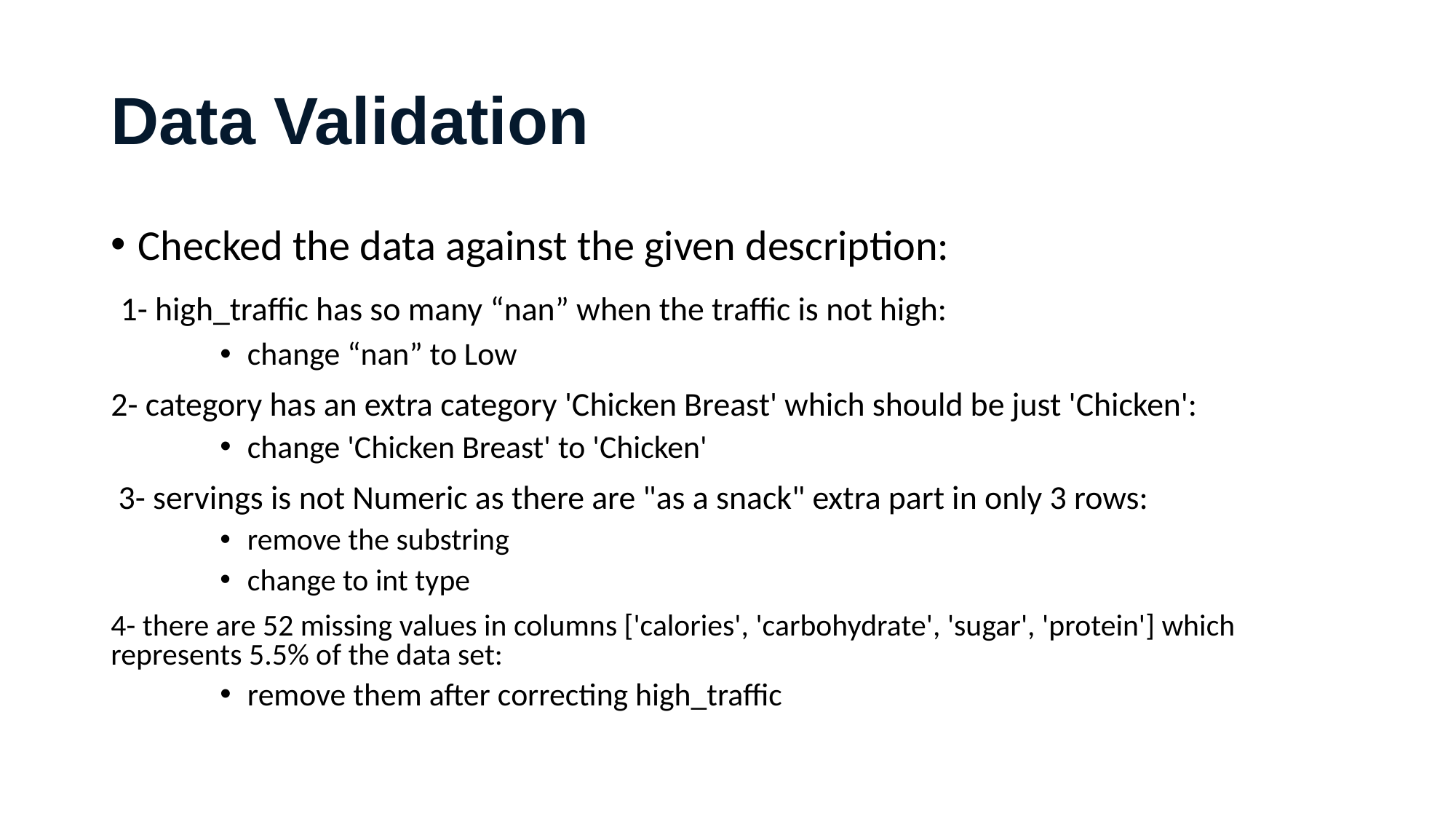

# Data Validation
Checked the data against the given description:
 1- high_traffic has so many “nan” when the traffic is not high:
change “nan” to Low
2- category has an extra category 'Chicken Breast' which should be just 'Chicken':
change 'Chicken Breast' to 'Chicken'
 3- servings is not Numeric as there are "as a snack" extra part in only 3 rows:
remove the substring
change to int type
4- there are 52 missing values in columns ['calories', 'carbohydrate', 'sugar', 'protein'] which represents 5.5% of the data set:
remove them after correcting high_traffic